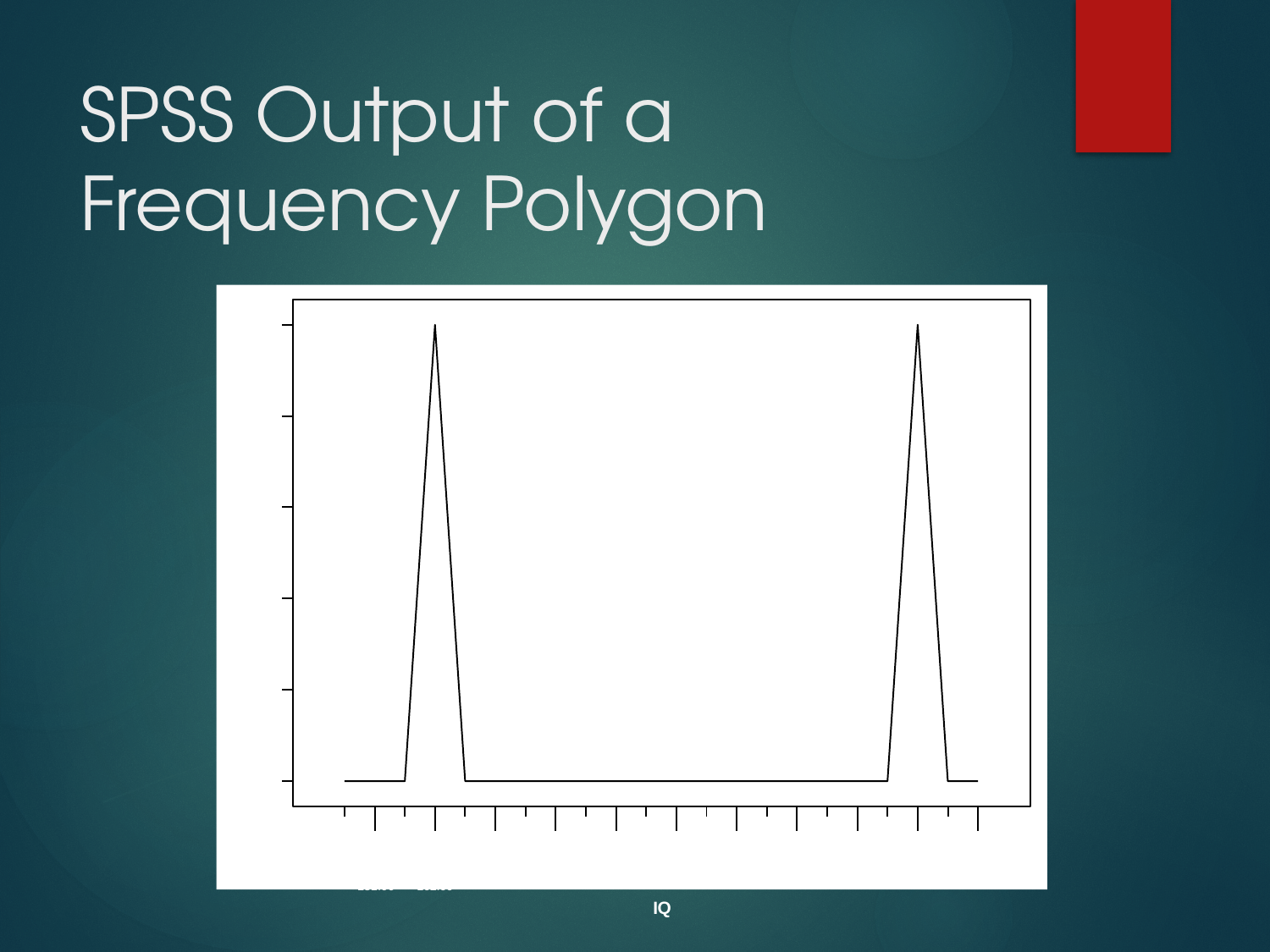

# SPSS Output of a Frequency Polygon

2.0

1.8

1.6

1.4

1.2

1.0

82.00	89.00	96.00	98.00	103.00  106.00  109.00  115.00  120.00  128.00  140.00
87.00	93.00	97.00	102.00  105.00  107.00  111.00  119.00  127.00  131.00  162.00
IQ

Count